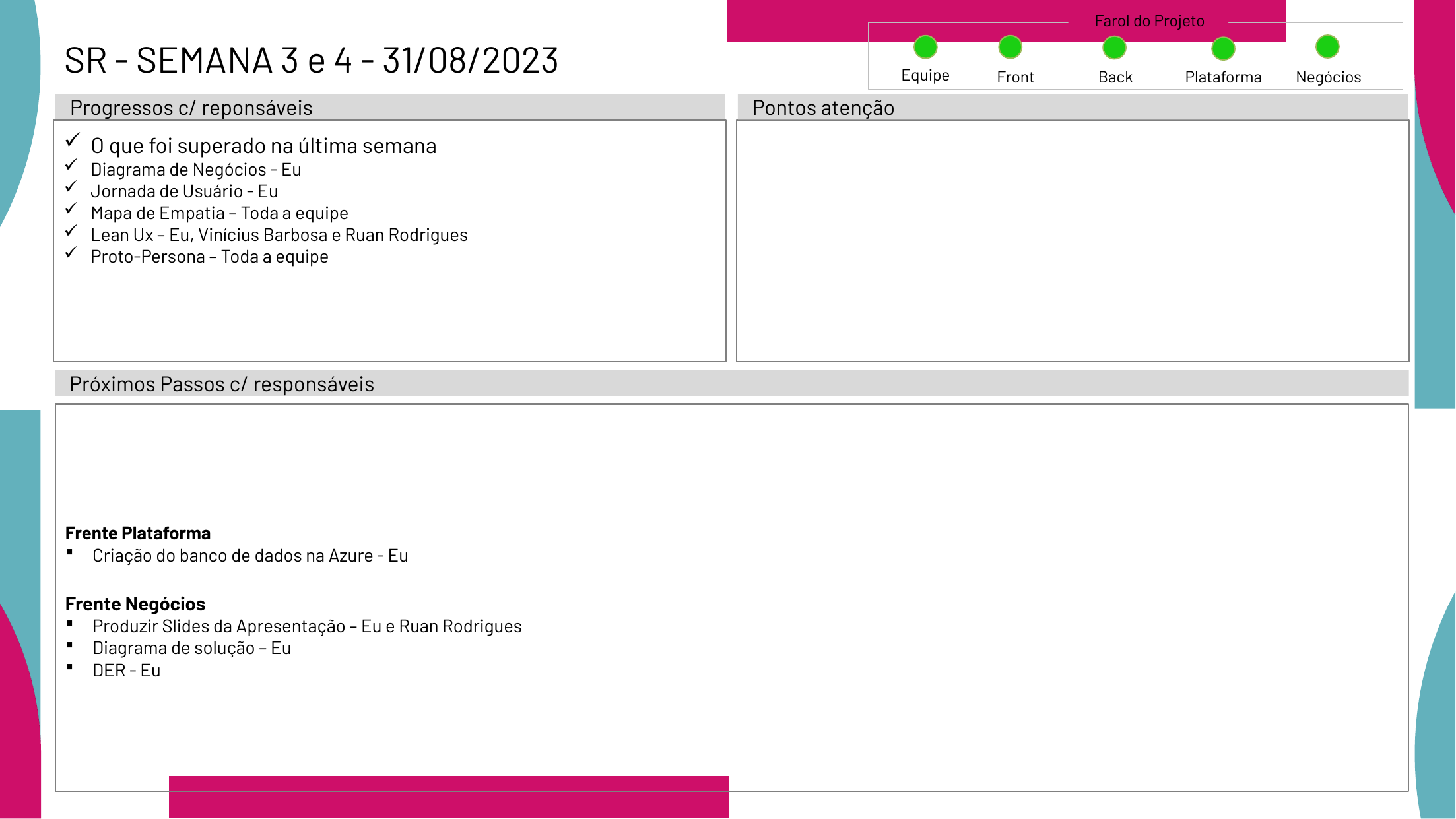

Farol do Projeto

SR - SEMANA 3 e 4 - 31/08/2023
Equipe
Front
Back
Plataforma
Negócios
Progressos c/ reponsáveis
Pontos atenção
O que foi superado na última semana
Diagrama de Negócios - Eu
Jornada de Usuário - Eu
Mapa de Empatia – Toda a equipe
Lean Ux – Eu, Vinícius Barbosa e Ruan Rodrigues
Proto-Persona – Toda a equipe

Próximos Passos c/ responsáveis
Frente Plataforma
Criação do banco de dados na Azure - Eu

Frente Negócios
Produzir Slides da Apresentação – Eu e Ruan Rodrigues
Diagrama de solução – Eu
DER - Eu